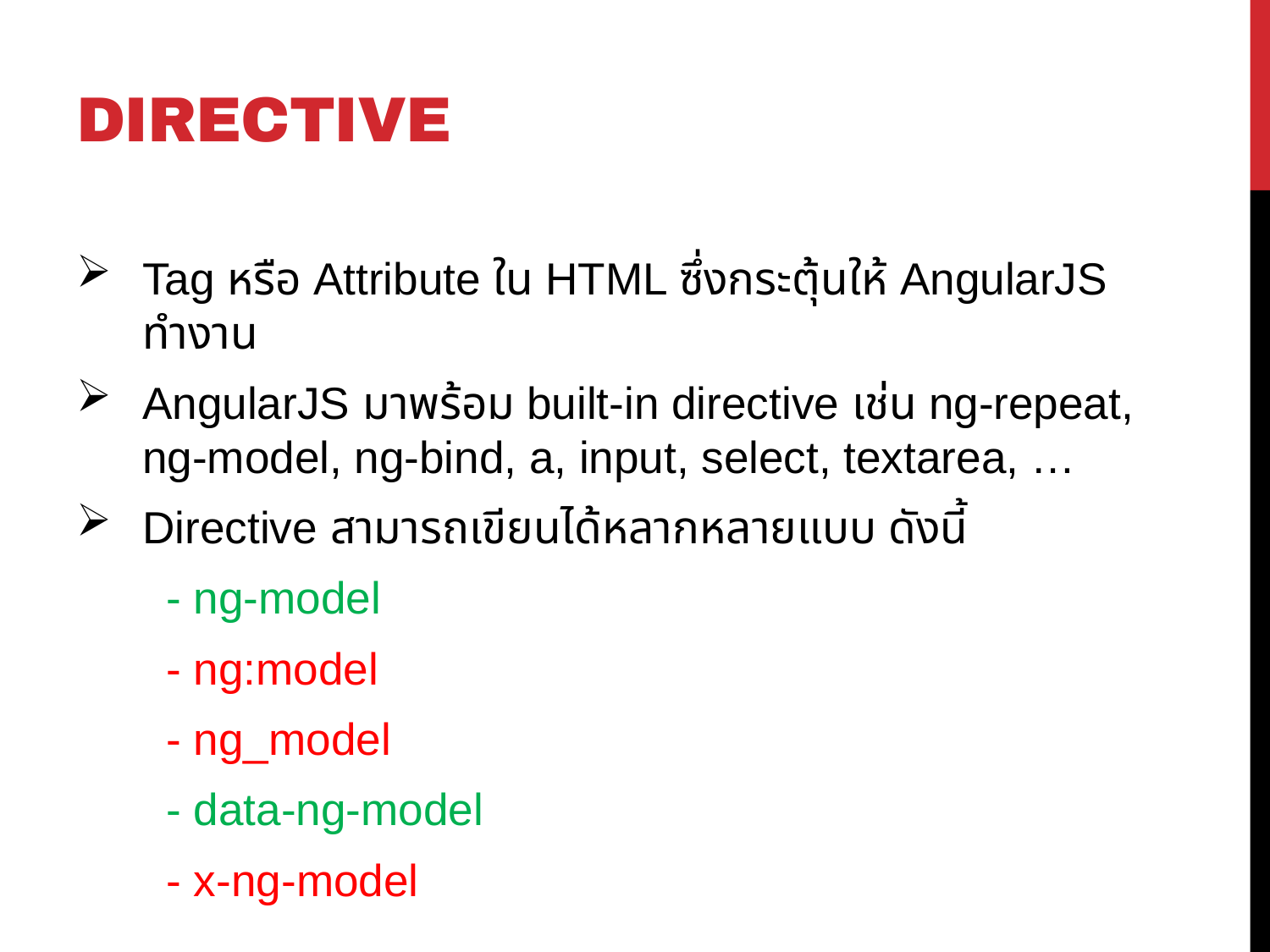

# directive
Tag หรือ Attribute ใน HTML ซึ่งกระตุ้นให้ AngularJS ทำงาน
AngularJS มาพร้อม built-in directive เช่น ng-repeat, ng-model, ng-bind, a, input, select, textarea, …
Directive สามารถเขียนได้หลากหลายแบบ ดังนี้
	- ng-model
	- ng:model
	- ng_model
	- data-ng-model
	- x-ng-model